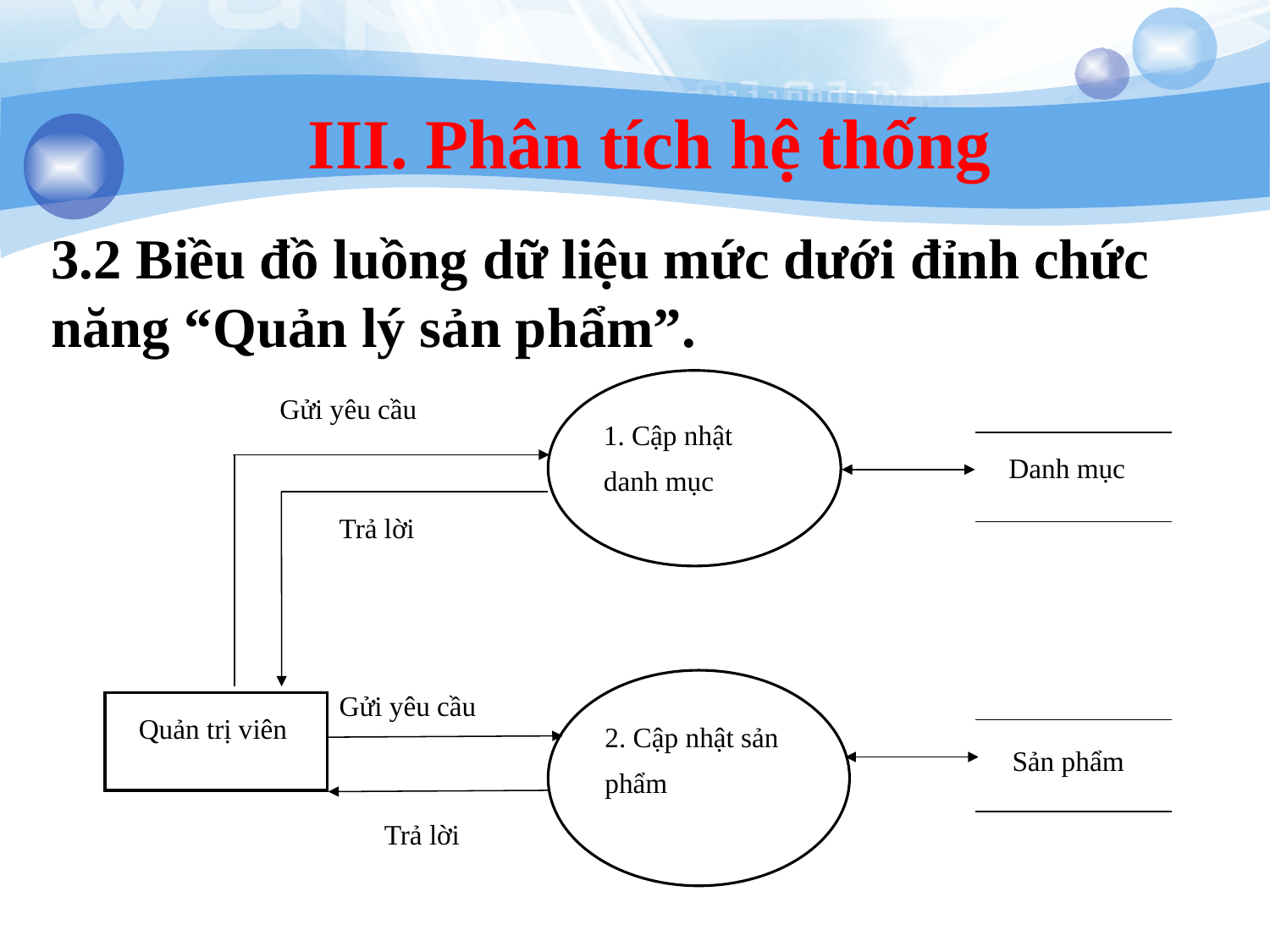

III. Phân tích hệ thống
3.2 Biều đồ luồng dữ liệu mức dưới đỉnh chức năng “Quản lý sản phẩm”.
 Cập nhật danh mục
Gửi yêu cầu
   Danh mục
Trả lời
Gửi yêu cầu

 Cập nhật sản phẩm
   Quản trị viên

   Sản phẩm
Trả lời